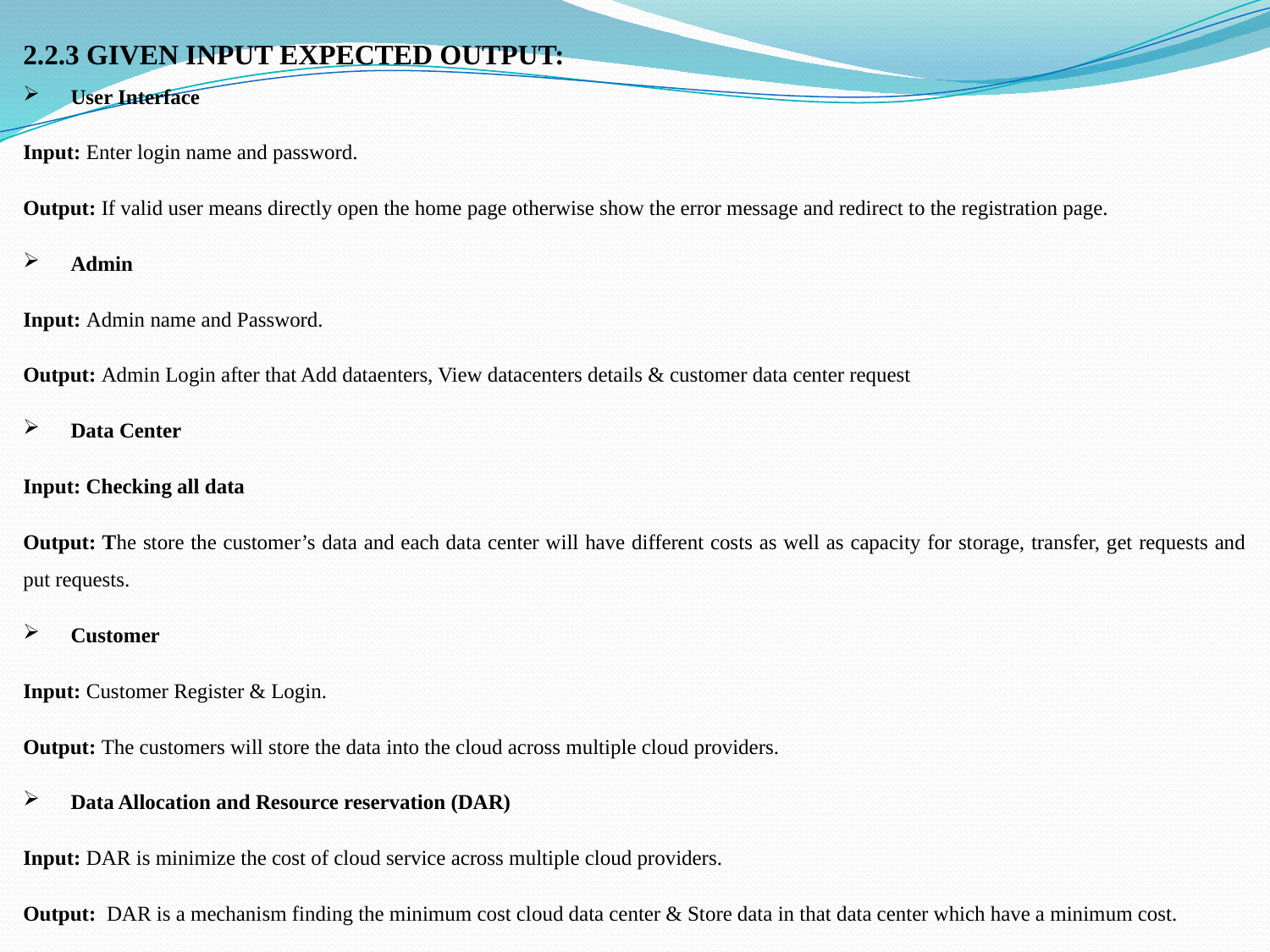

2.2.3 GIVEN INPUT EXPECTED OUTPUT:
User Interface
Input: Enter login name and password.
Output: If valid user means directly open the home page otherwise show the error message and redirect to the registration page.
Admin
Input: Admin name and Password.
Output: Admin Login after that Add dataenters, View datacenters details & customer data center request
Data Center
Input: Checking all data
Output: The store the customer’s data and each data center will have different costs as well as capacity for storage, transfer, get requests and put requests.
Customer
Input: Customer Register & Login.
Output: The customers will store the data into the cloud across multiple cloud providers.
Data Allocation and Resource reservation (DAR)
Input: DAR is minimize the cost of cloud service across multiple cloud providers.
Output:  DAR is a mechanism finding the minimum cost cloud data center & Store data in that data center which have a minimum cost.